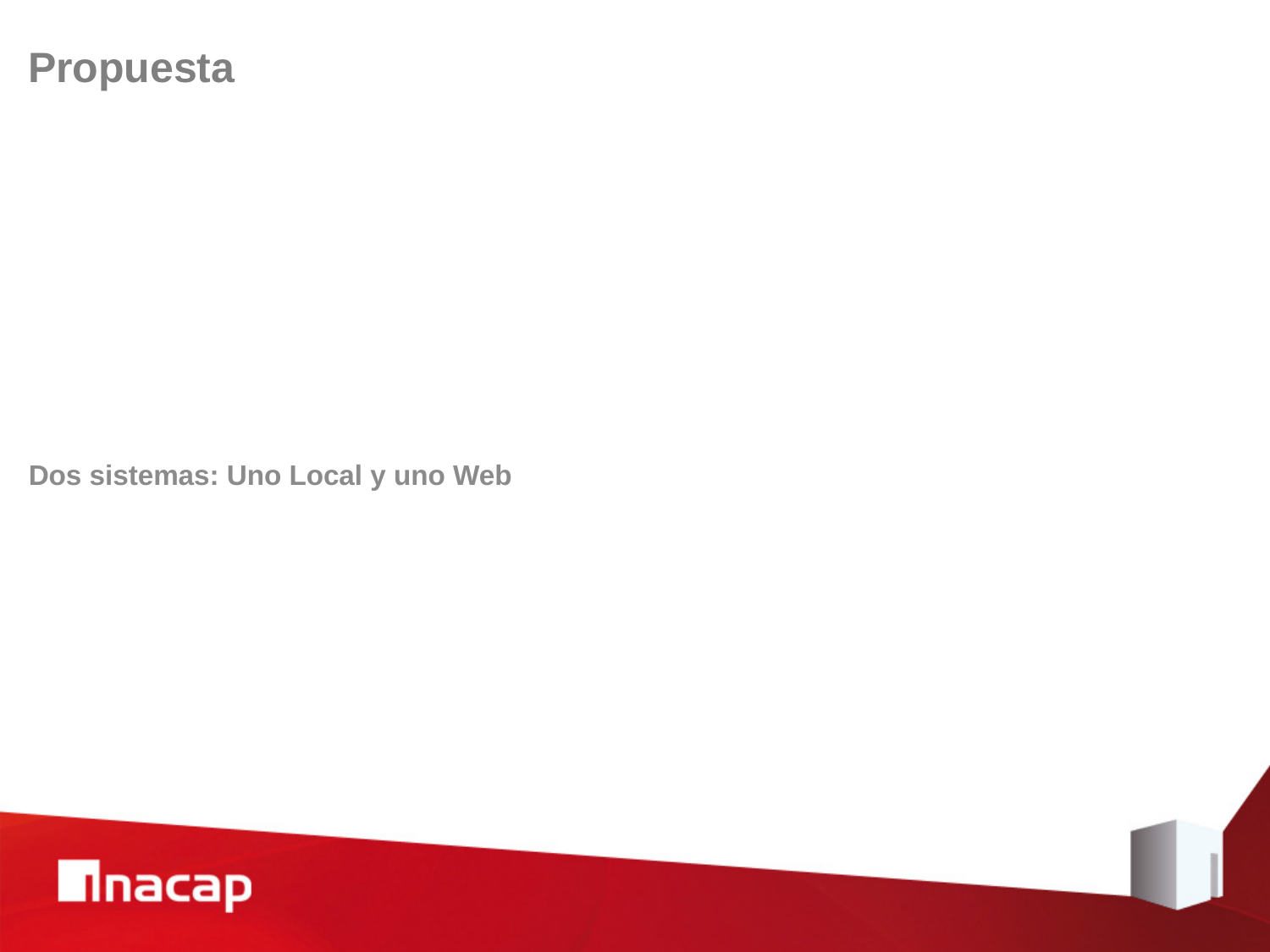

# Propuesta
Dos sistemas: Uno Local y uno Web